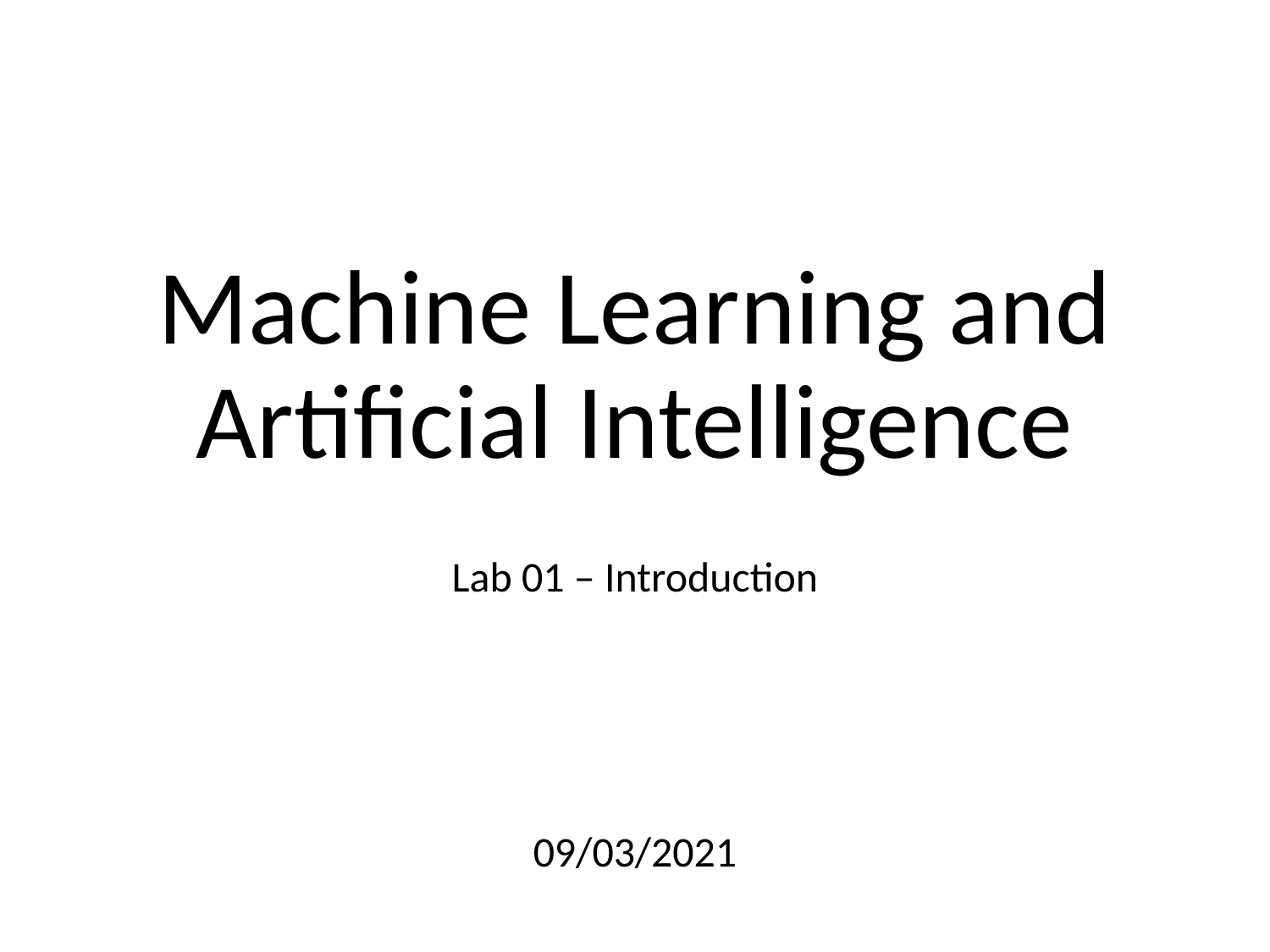

# Machine Learning and Artificial Intelligence
Lab 01 – Introduction
09/03/2021